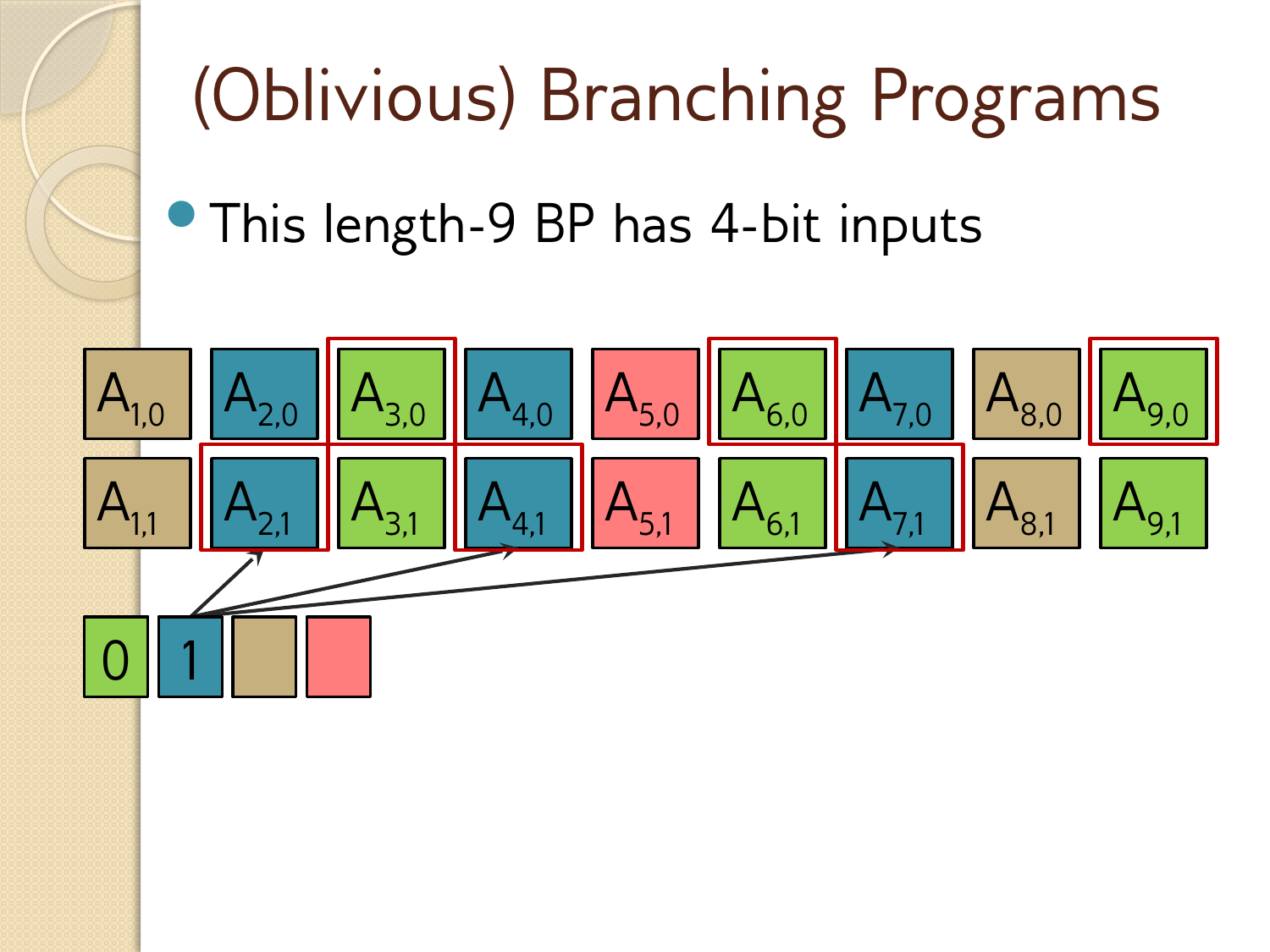

# (Oblivious) Branching Programs
This length-9 BP has 4-bit inputs

A8,0
A1,0
A2,0
A3,0
A4,0
A5,0
A6,0
A7,0
A9,0

A8,1
A1,1
A2,1
A3,1
A4,1
A5,1
A6,1
A7,1
A9,1

0

1